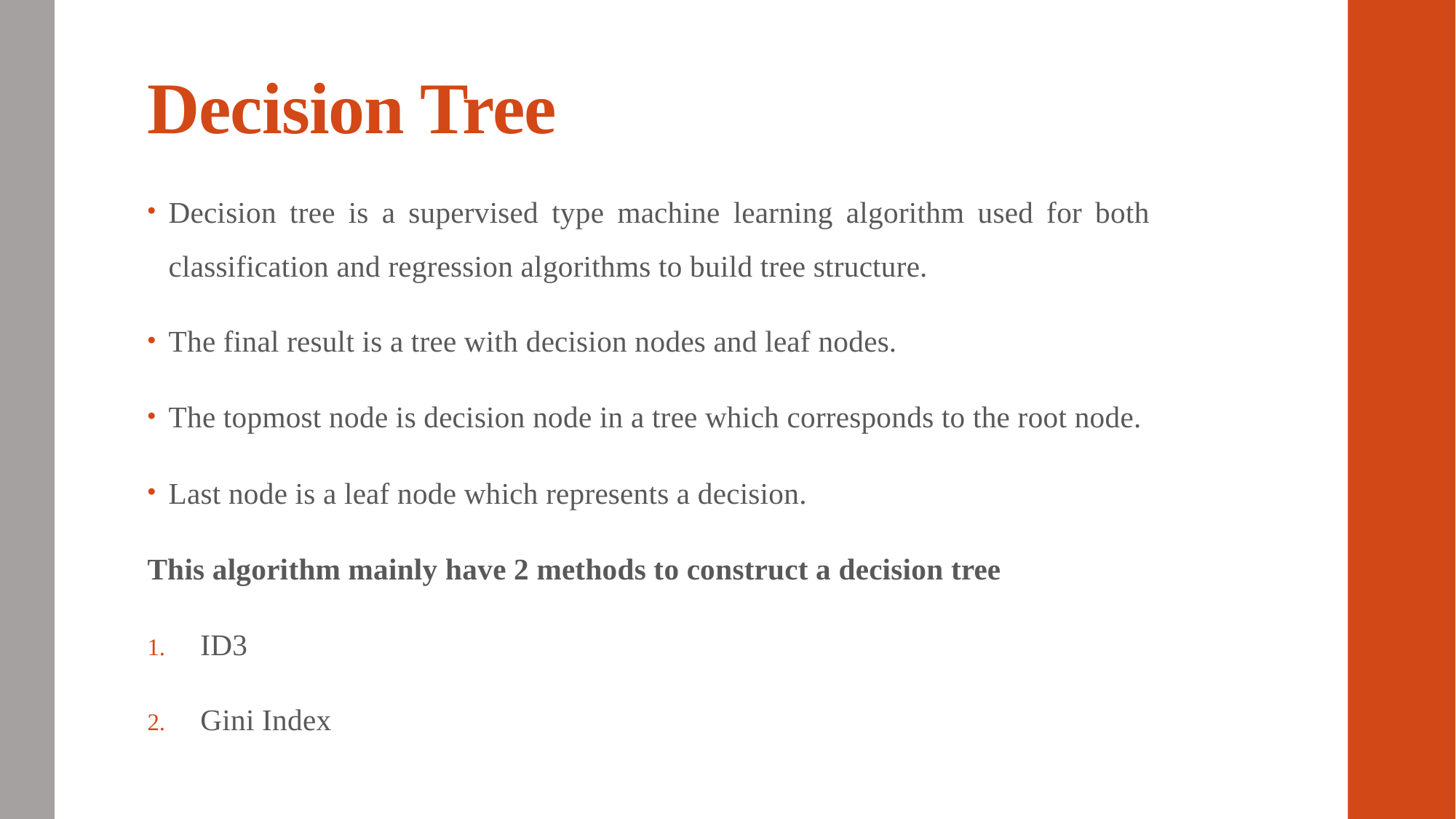

# Decision Tree
Decision tree is a supervised type machine learning algorithm used for both classification and regression algorithms to build tree structure.
The final result is a tree with decision nodes and leaf nodes.
The topmost node is decision node in a tree which corresponds to the root node.
Last node is a leaf node which represents a decision.
This algorithm mainly have 2 methods to construct a decision tree
ID3
Gini Index